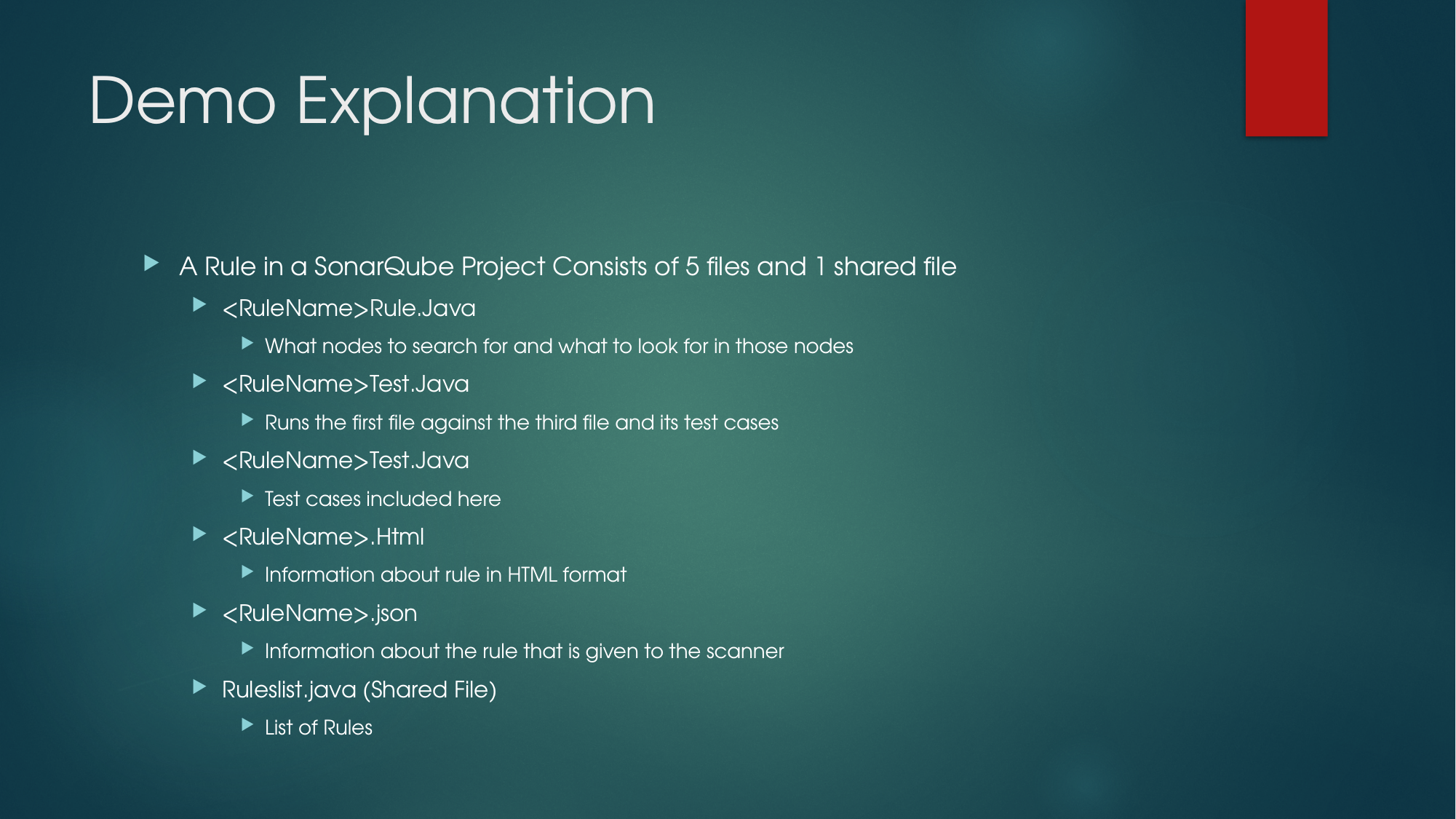

# Demo Explanation
A Rule in a SonarQube Project Consists of 5 files and 1 shared file
<RuleName>Rule.Java
What nodes to search for and what to look for in those nodes
<RuleName>Test.Java
Runs the first file against the third file and its test cases
<RuleName>Test.Java
Test cases included here
<RuleName>.Html
Information about rule in HTML format
<RuleName>.json
Information about the rule that is given to the scanner
Ruleslist.java (Shared File)
List of Rules